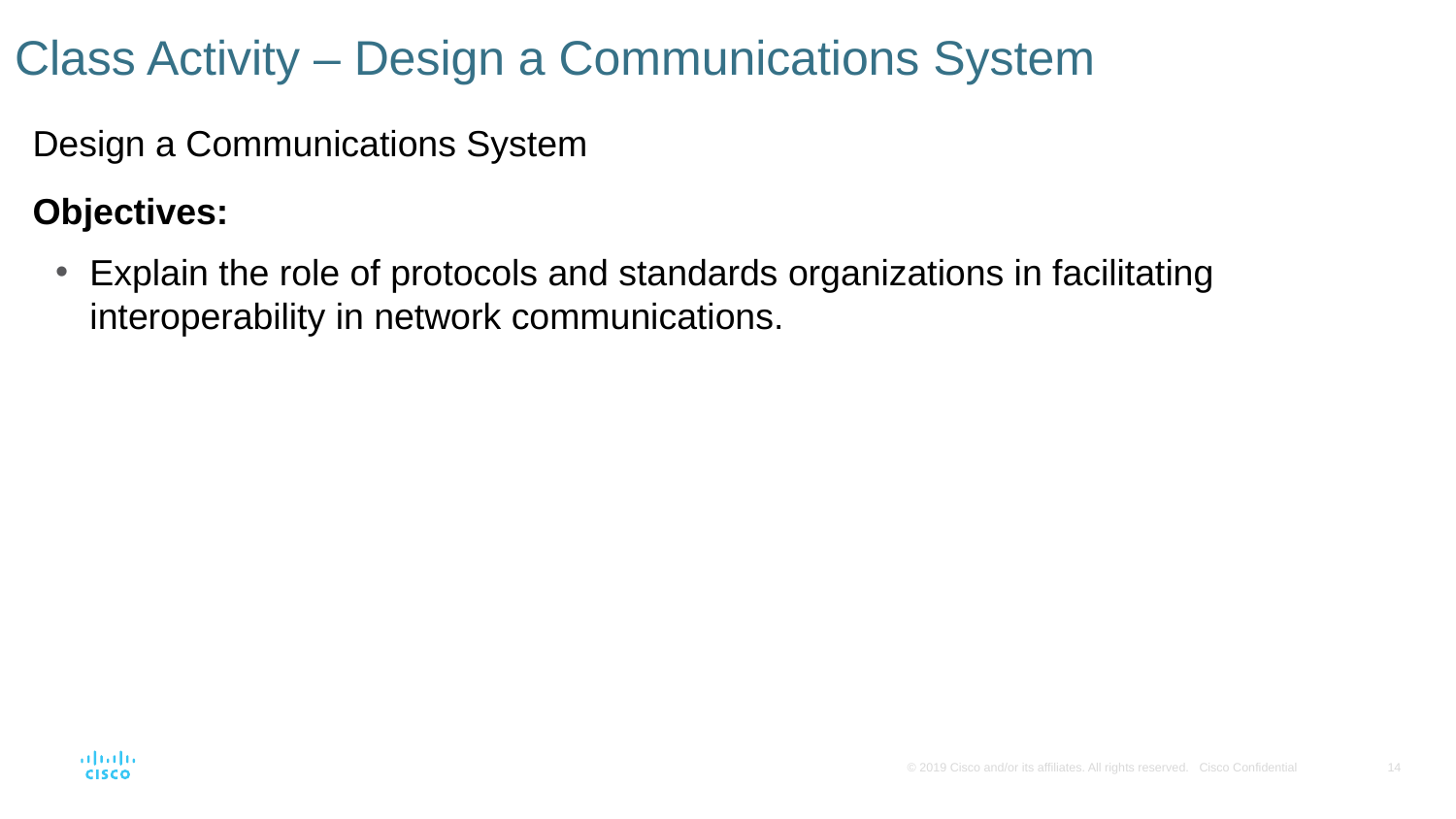

# Class Activity – Design a Communications System
Design a Communications System
Objectives:
Explain the role of protocols and standards organizations in facilitating interoperability in network communications.